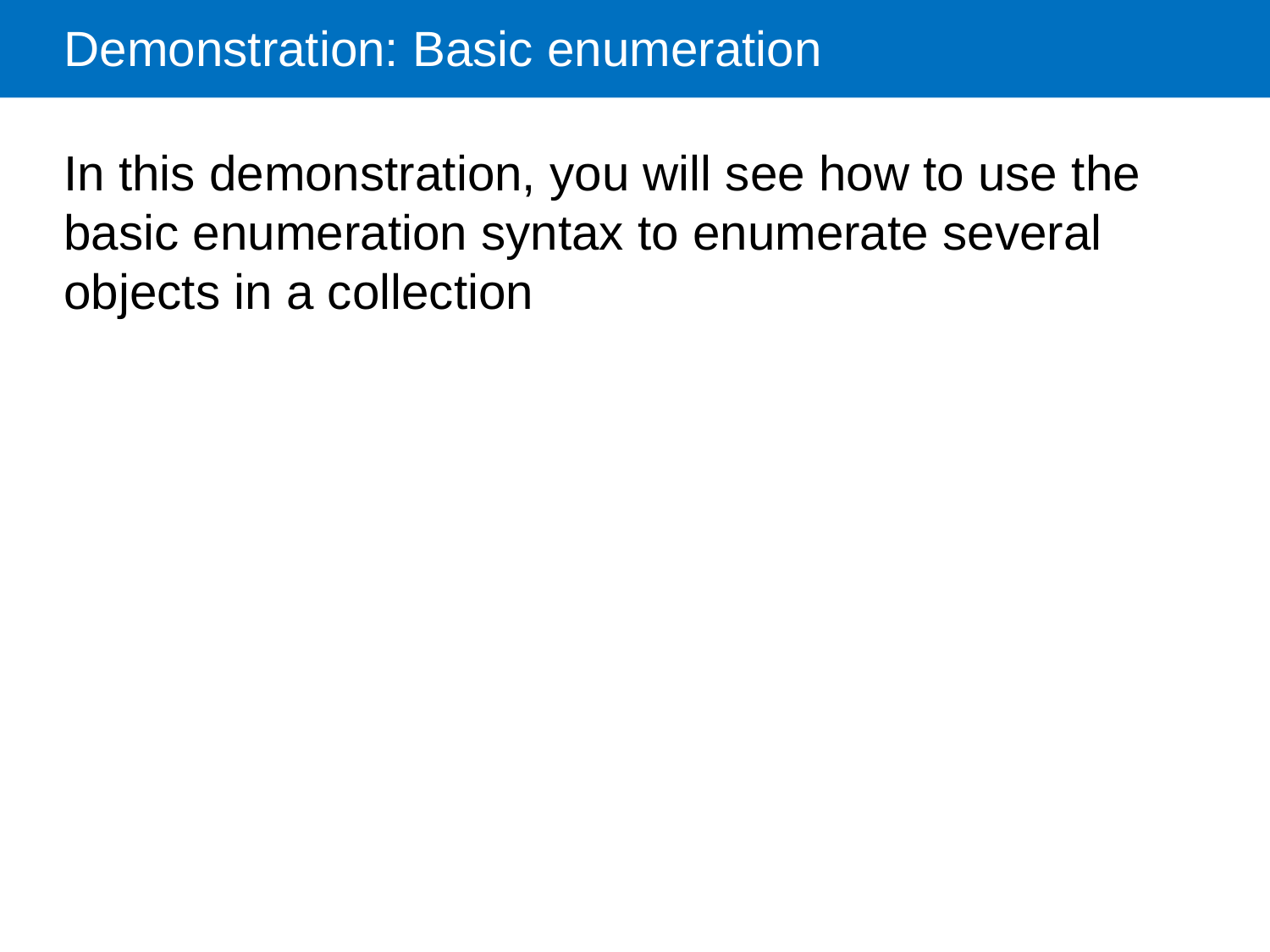

# Demonstration: Basic enumeration
In this demonstration, you will see how to use the basic enumeration syntax to enumerate several objects in a collection